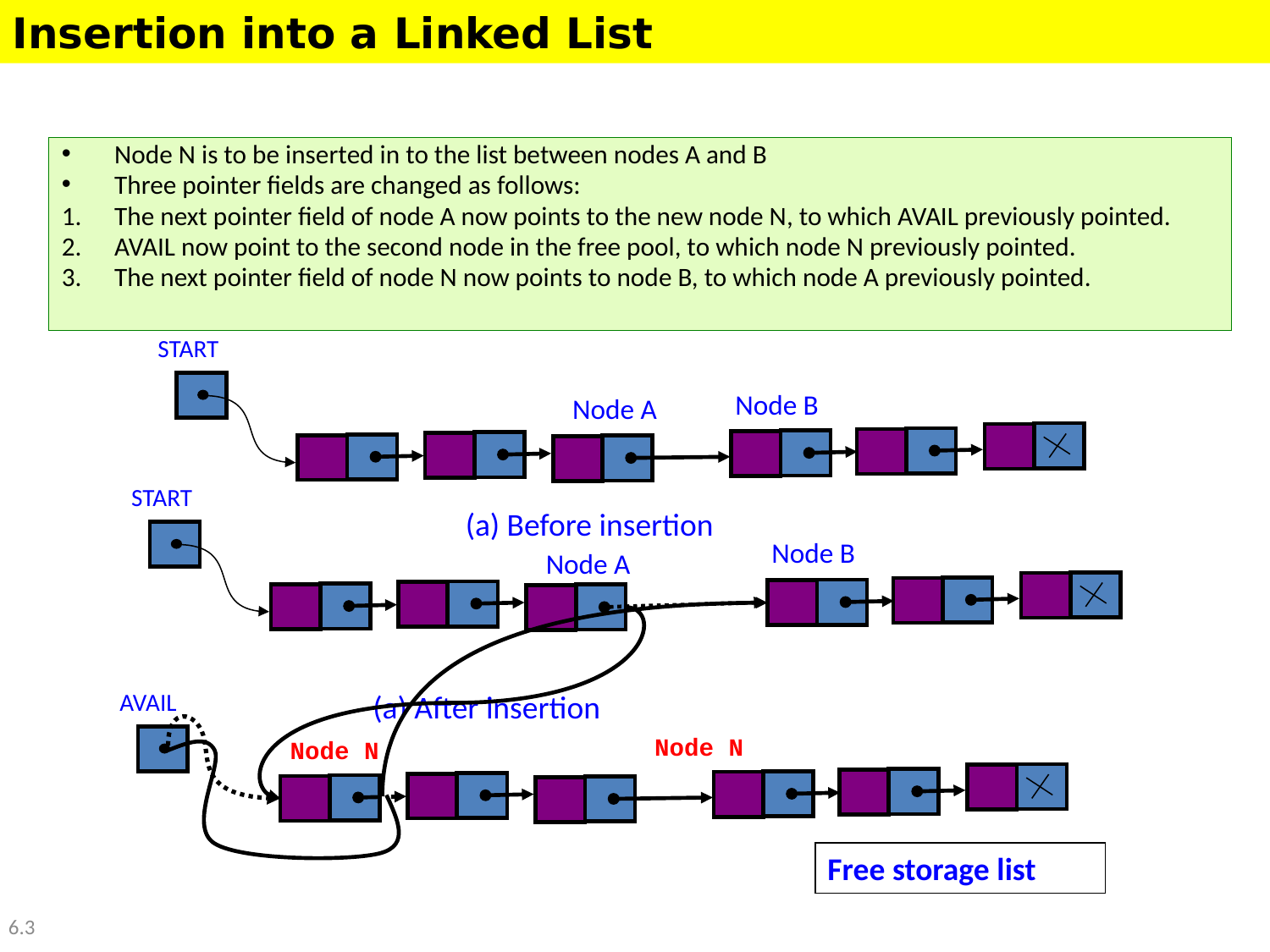

Insertion into a Linked List
Node N is to be inserted in to the list between nodes A and B
Three pointer fields are changed as follows:
The next pointer field of node A now points to the new node N, to which AVAIL previously pointed.
AVAIL now point to the second node in the free pool, to which node N previously pointed.
The next pointer field of node N now points to node B, to which node A previously pointed.
START

Node B
Node A

(a) Before insertion
START

Node B
Node A

AVAIL
(a) After insertion
Node N

Node N

Free storage list
6.3